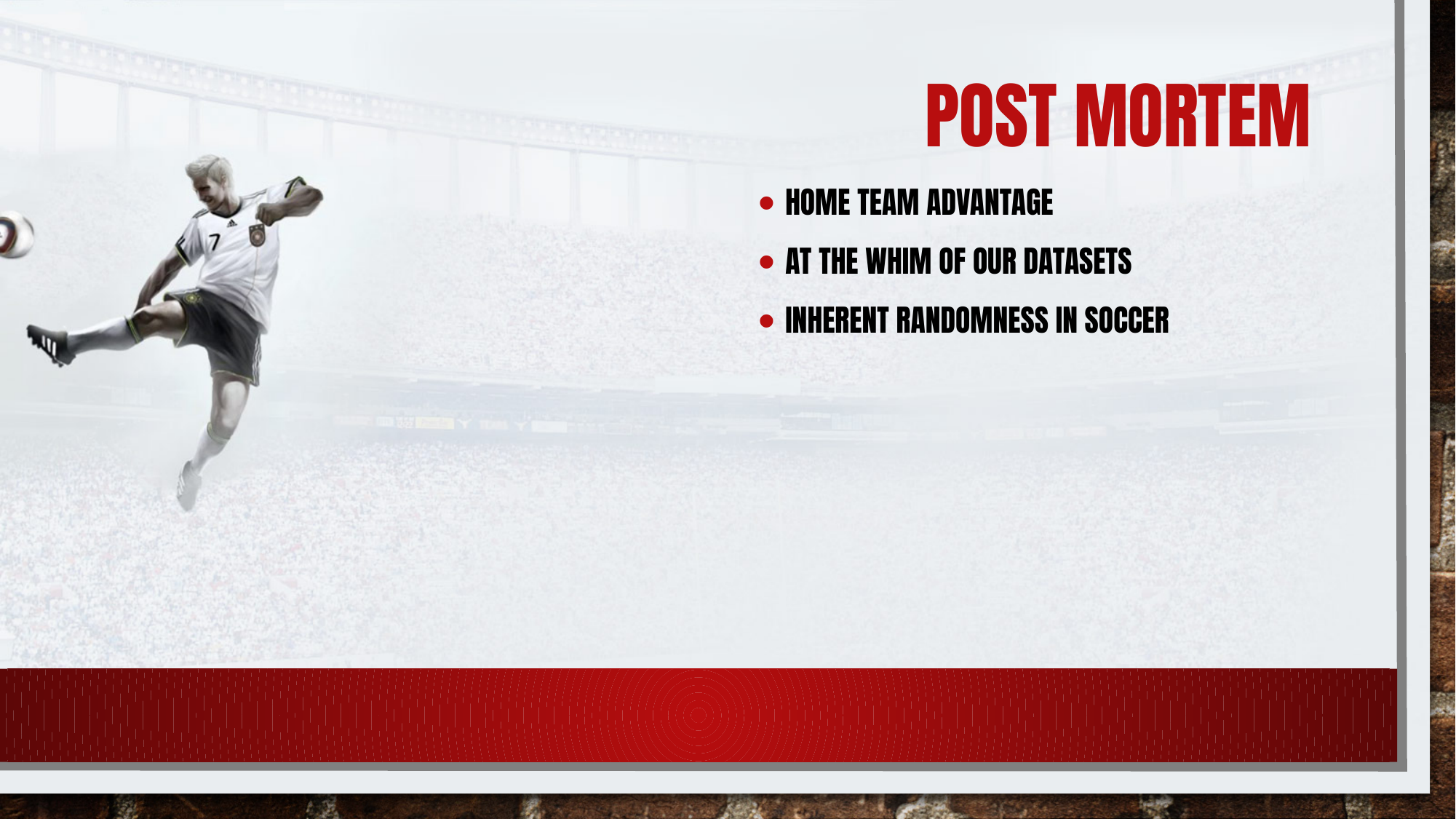

# Post Mortem
Home Team Advantage
At the whim of our DataSETS
Inherent Randomness in soccer